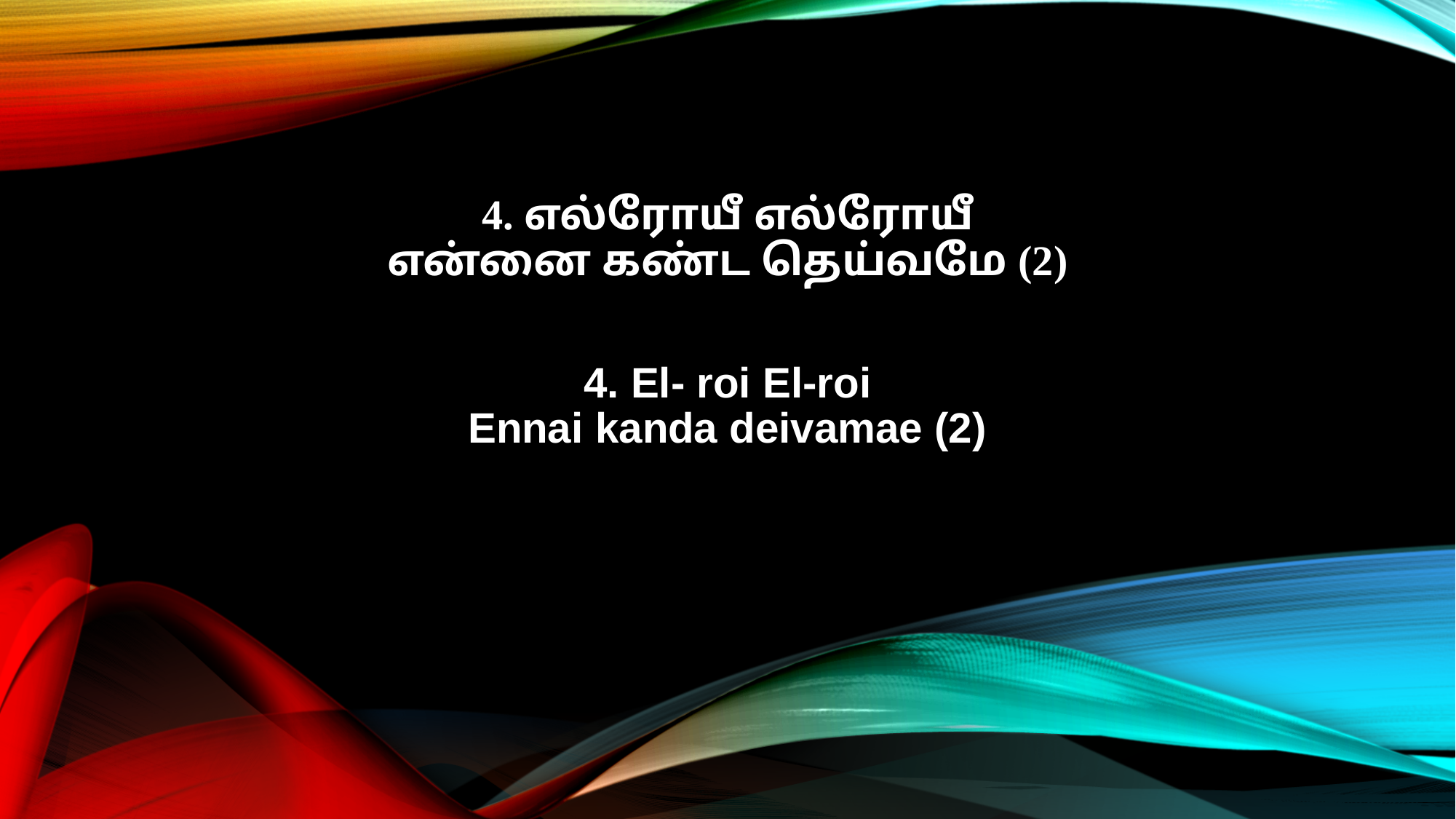

4. எல்ரோயீ எல்ரோயீ
என்னை கண்ட தெய்வமே (2)

4. El- roi El-roi
Ennai kanda deivamae (2)